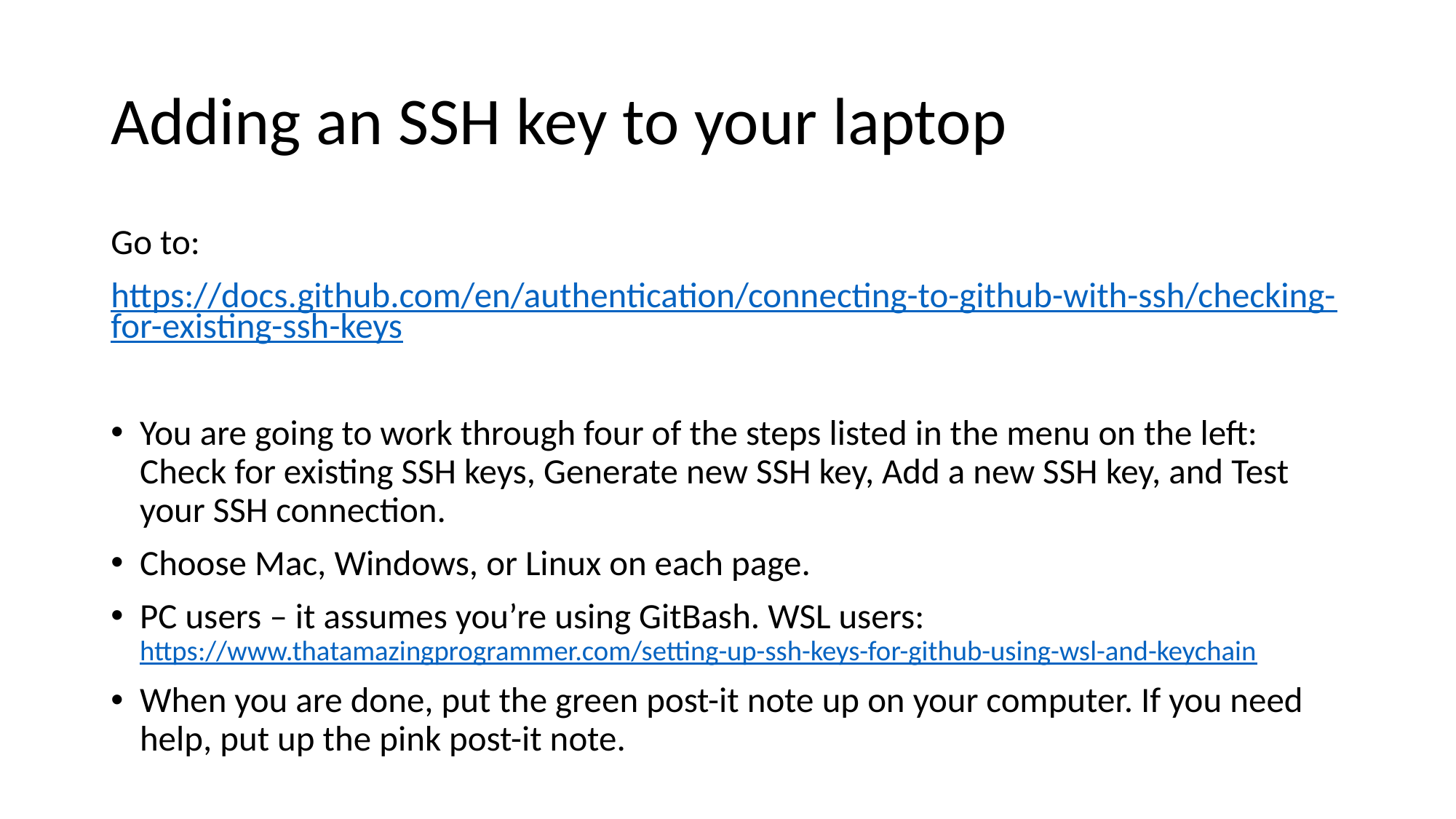

# Adding an SSH key to your laptop
Go to:
https://docs.github.com/en/authentication/connecting-to-github-with-ssh/checking-for-existing-ssh-keys

You are going to work through four of the steps listed in the menu on the left: Check for existing SSH keys, Generate new SSH key, Add a new SSH key, and Test your SSH connection.
Choose Mac, Windows, or Linux on each page.
PC users – it assumes you’re using GitBash. WSL users: https://www.thatamazingprogrammer.com/setting-up-ssh-keys-for-github-using-wsl-and-keychain
When you are done, put the green post-it note up on your computer. If you need help, put up the pink post-it note.